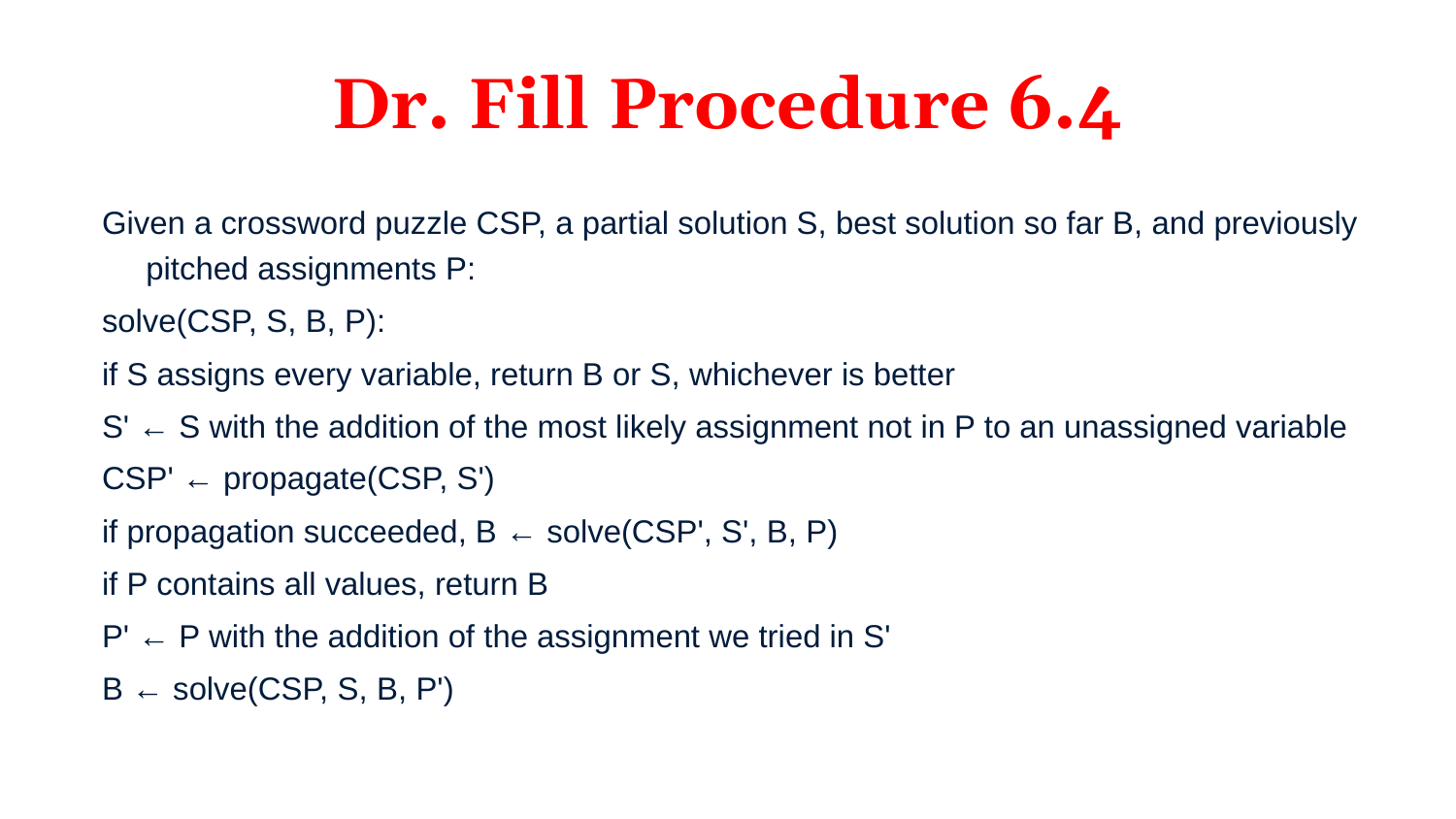

# Dr. Fill Procedure 6.4
Given a crossword puzzle CSP, a partial solution S, best solution so far B, and previously pitched assignments P:
solve(CSP, S, B, P):
if S assigns every variable, return B or S, whichever is better
S' ← S with the addition of the most likely assignment not in P to an unassigned variable
CSP' ← propagate(CSP, S')
if propagation succeeded, B ← solve(CSP', S', B, P)
if P contains all values, return B
P' ← P with the addition of the assignment we tried in S'
B ← solve(CSP, S, B, P')